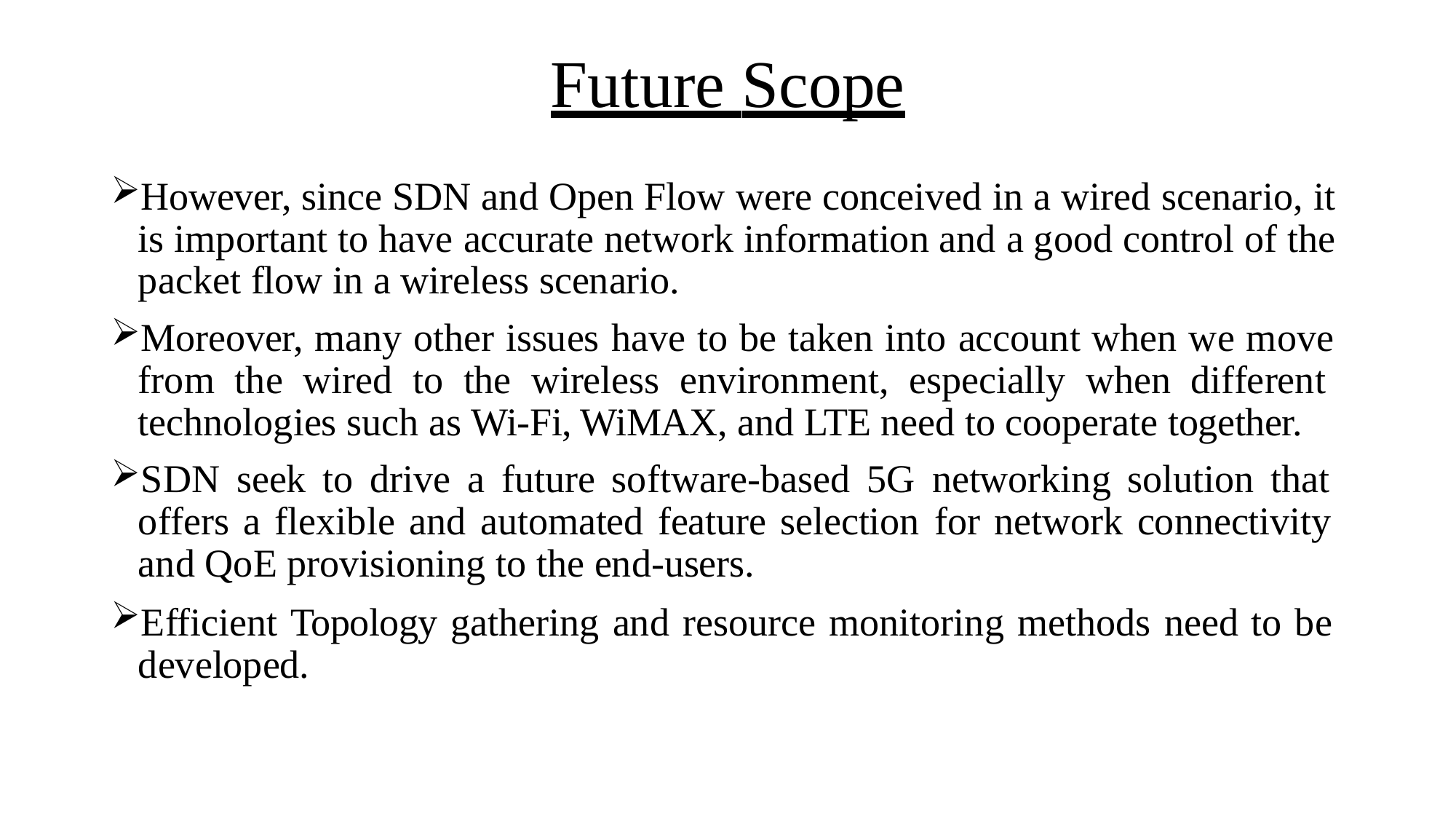

# Future Scope
However, since SDN and Open Flow were conceived in a wired scenario, it  is important to have accurate network information and a good control of the  packet flow in a wireless scenario.
Moreover, many other issues have to be taken into account when we move  from the wired to the wireless environment, especially when different  technologies such as Wi-Fi, WiMAX, and LTE need to cooperate together.
SDN seek to drive a future software-based 5G networking solution that  offers a flexible and automated feature selection for network connectivity  and QoE provisioning to the end-users.
Efficient Topology gathering and resource monitoring methods need to be  developed.